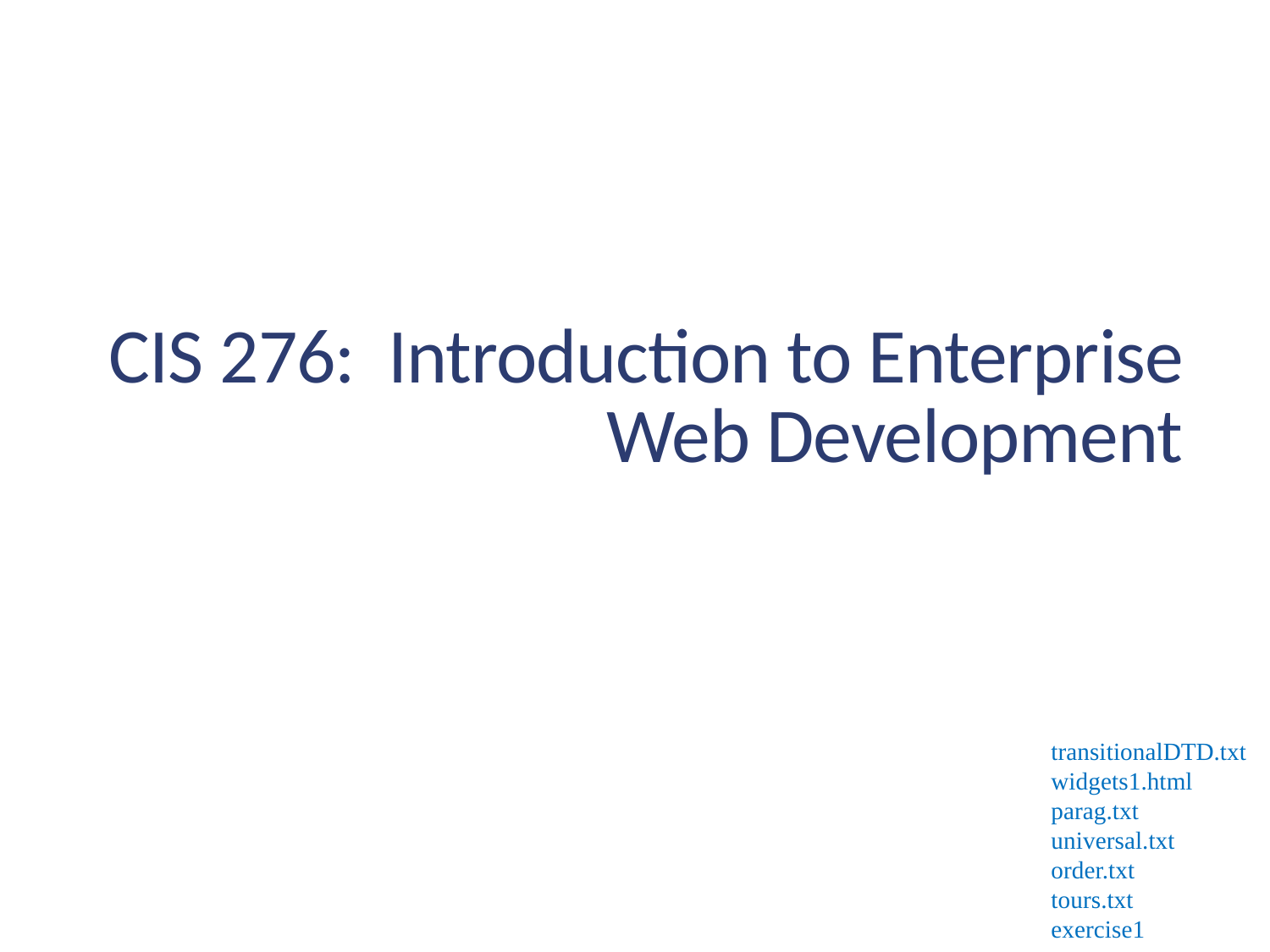

# CIS 276:  Introduction to Enterprise Web Development
transitionalDTD.txt
widgets1.html
parag.txt
universal.txt
order.txt
tours.txt
exercise1